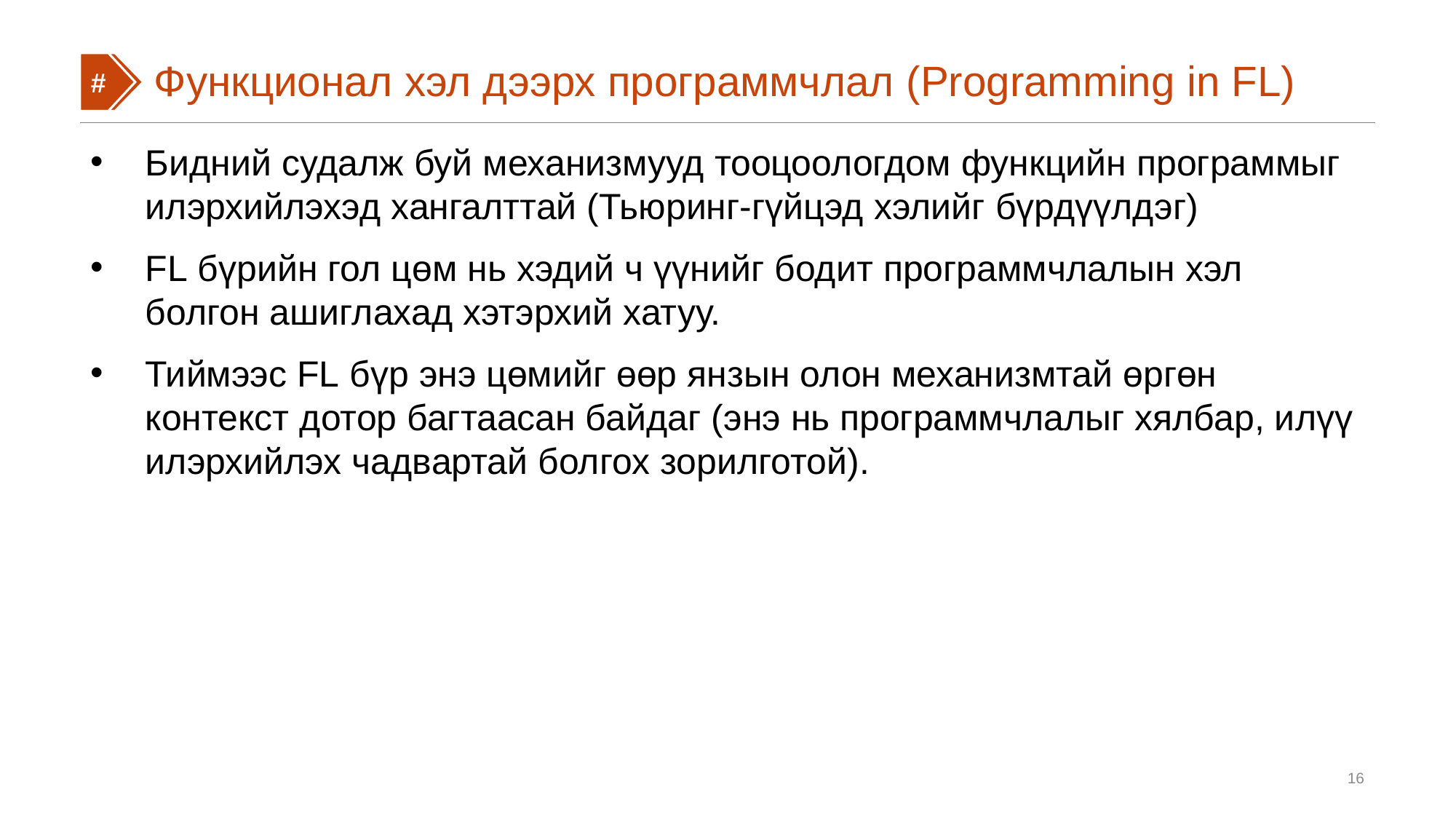

#
#
Функционал хэл дээрх программчлал (Programming in FL)
Бидний судалж буй механизмууд тооцоологдом функцийн программыг илэрхийлэхэд хангалттай (Тьюринг-гүйцэд хэлийг бүрдүүлдэг)
FL бүрийн гол цөм нь хэдий ч үүнийг бодит программчлалын хэл болгон ашиглахад хэтэрхий хатуу.
Тиймээс FL бүр энэ цөмийг өөр янзын олон механизмтай өргөн контекст дотор багтаасан байдаг (энэ нь программчлалыг хялбар, илүү илэрхийлэх чадвартай болгох зорилготой).
16